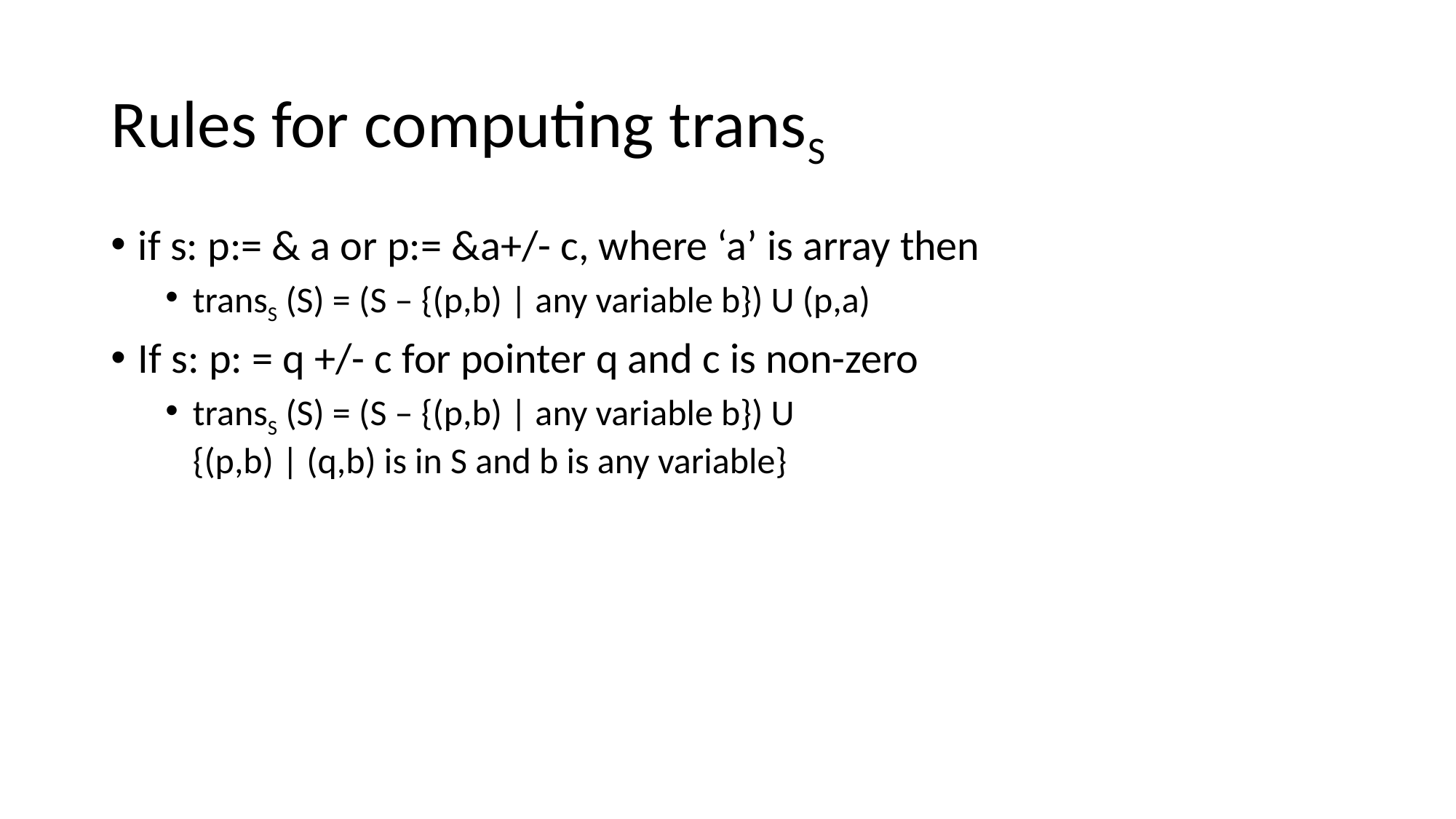

# Rules for computing transS
if s: p:= & a or p:= &a+/- c, where ‘a’ is array then
transS (S) = (S – {(p,b) | any variable b}) U (p,a)
If s: p: = q +/- c for pointer q and c is non-zero
transS (S) = (S – {(p,b) | any variable b}) U
	{(p,b) | (q,b) is in S and b is any variable}